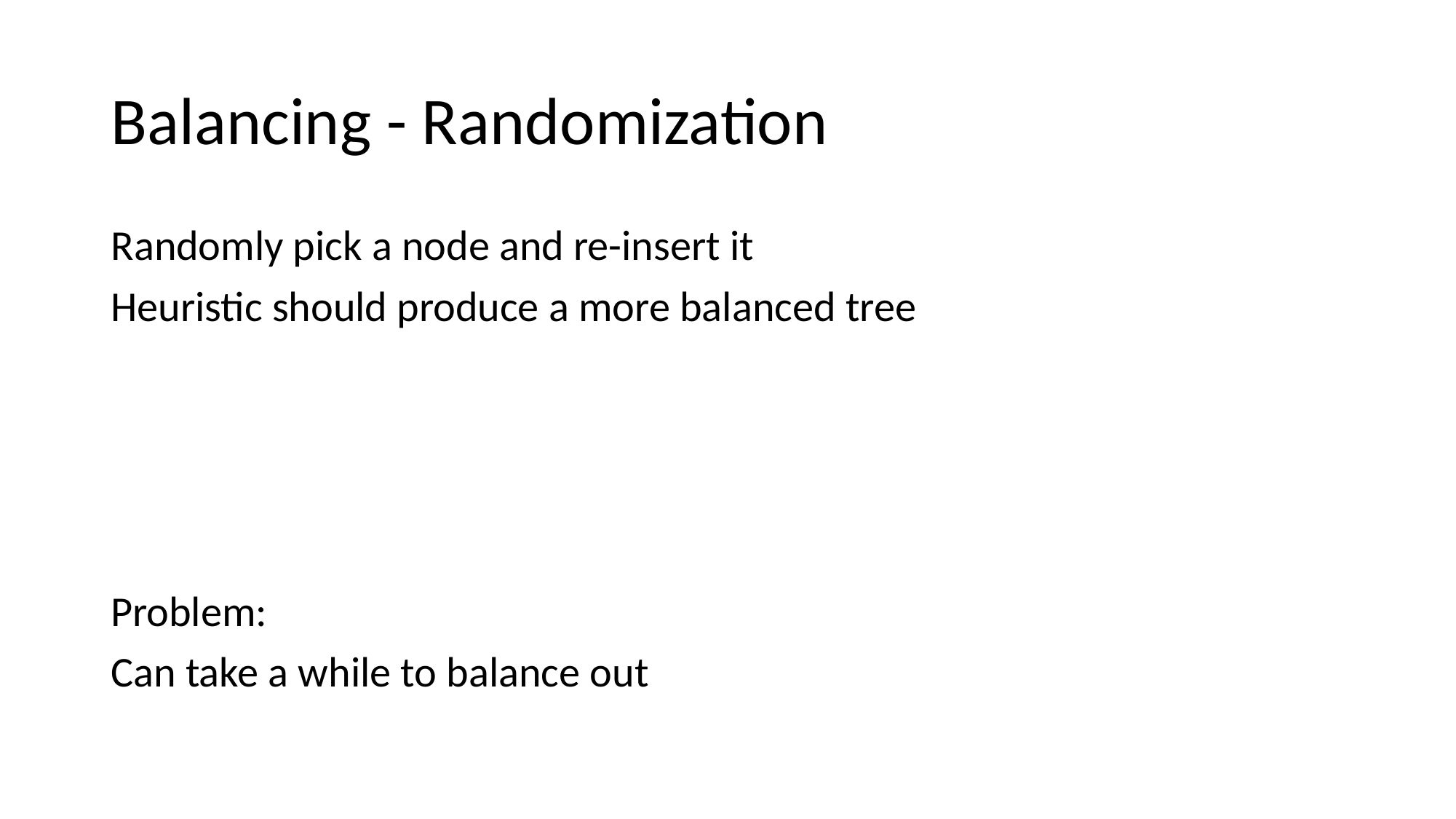

# Balancing - Randomization
Randomly pick a node and re-insert it
Heuristic should produce a more balanced tree

Problem:
Can take a while to balance out